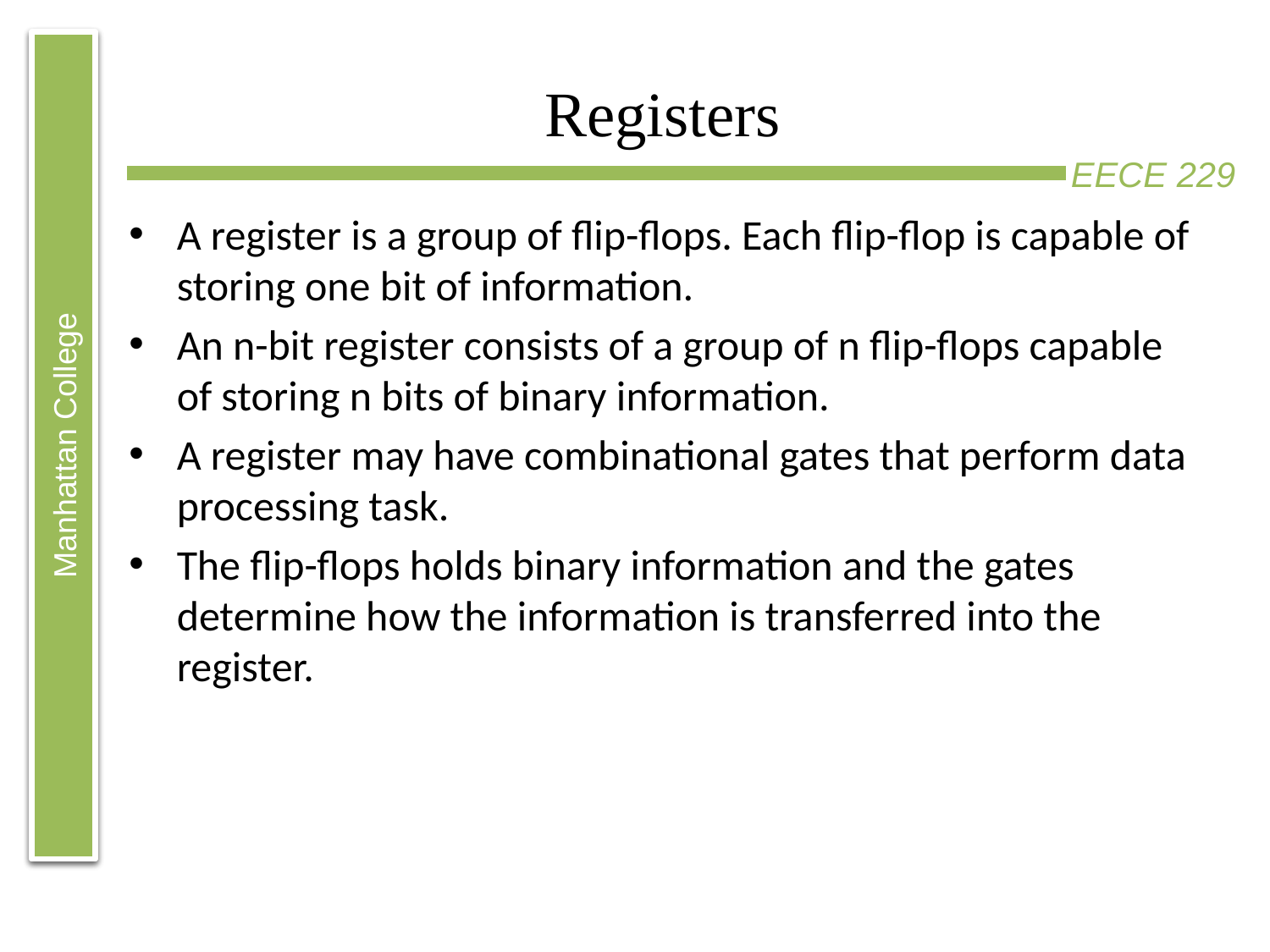

# Registers
A register is a group of flip-flops. Each flip-flop is capable of storing one bit of information.
An n-bit register consists of a group of n flip-flops capable of storing n bits of binary information.
A register may have combinational gates that perform data processing task.
The flip-flops holds binary information and the gates determine how the information is transferred into the register.